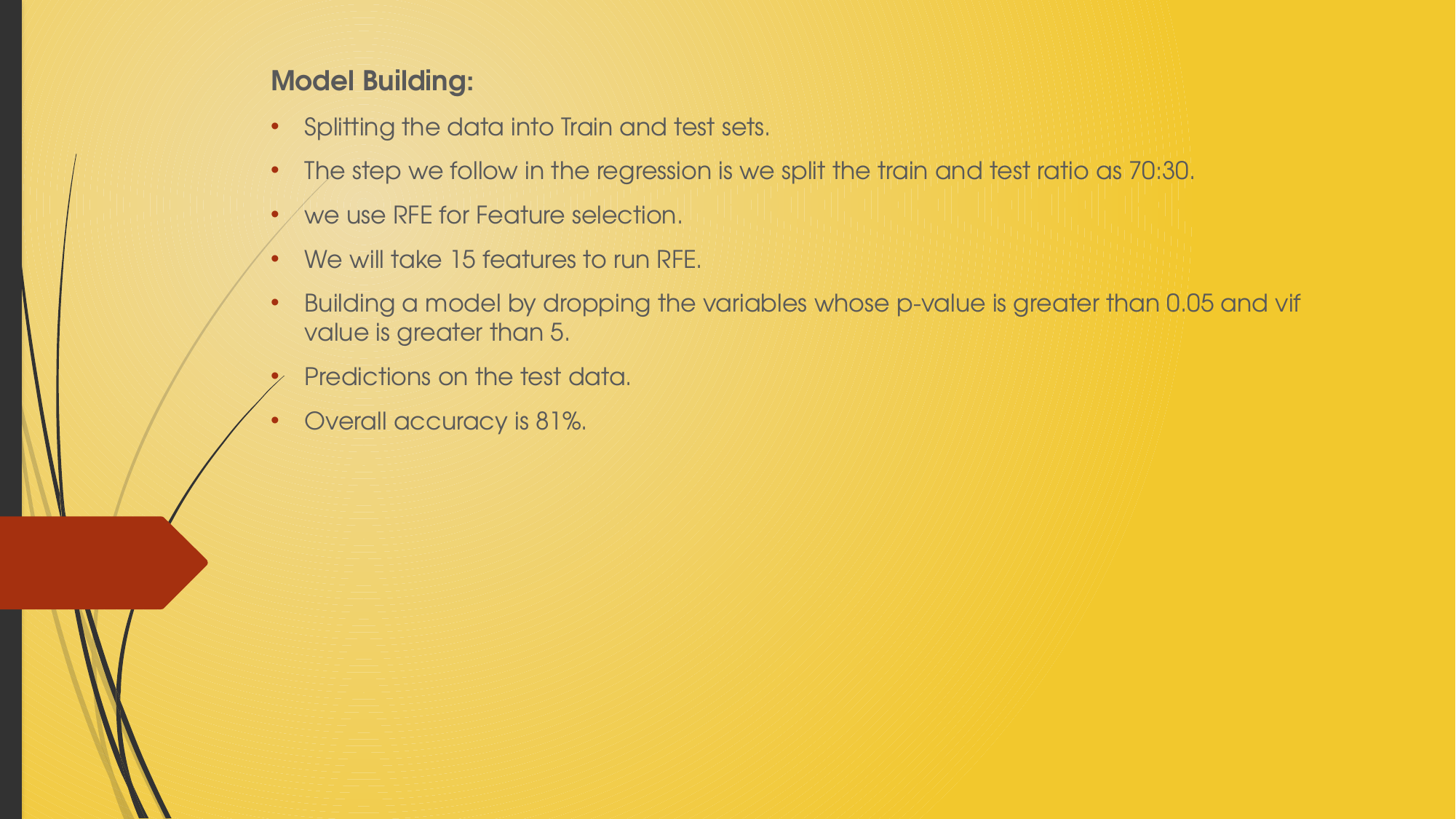

Model Building:
Splitting the data into Train and test sets.
The step we follow in the regression is we split the train and test ratio as 70:30.
we use RFE for Feature selection.
We will take 15 features to run RFE.
Building a model by dropping the variables whose p-value is greater than 0.05 and vif value is greater than 5.
Predictions on the test data.
Overall accuracy is 81%.